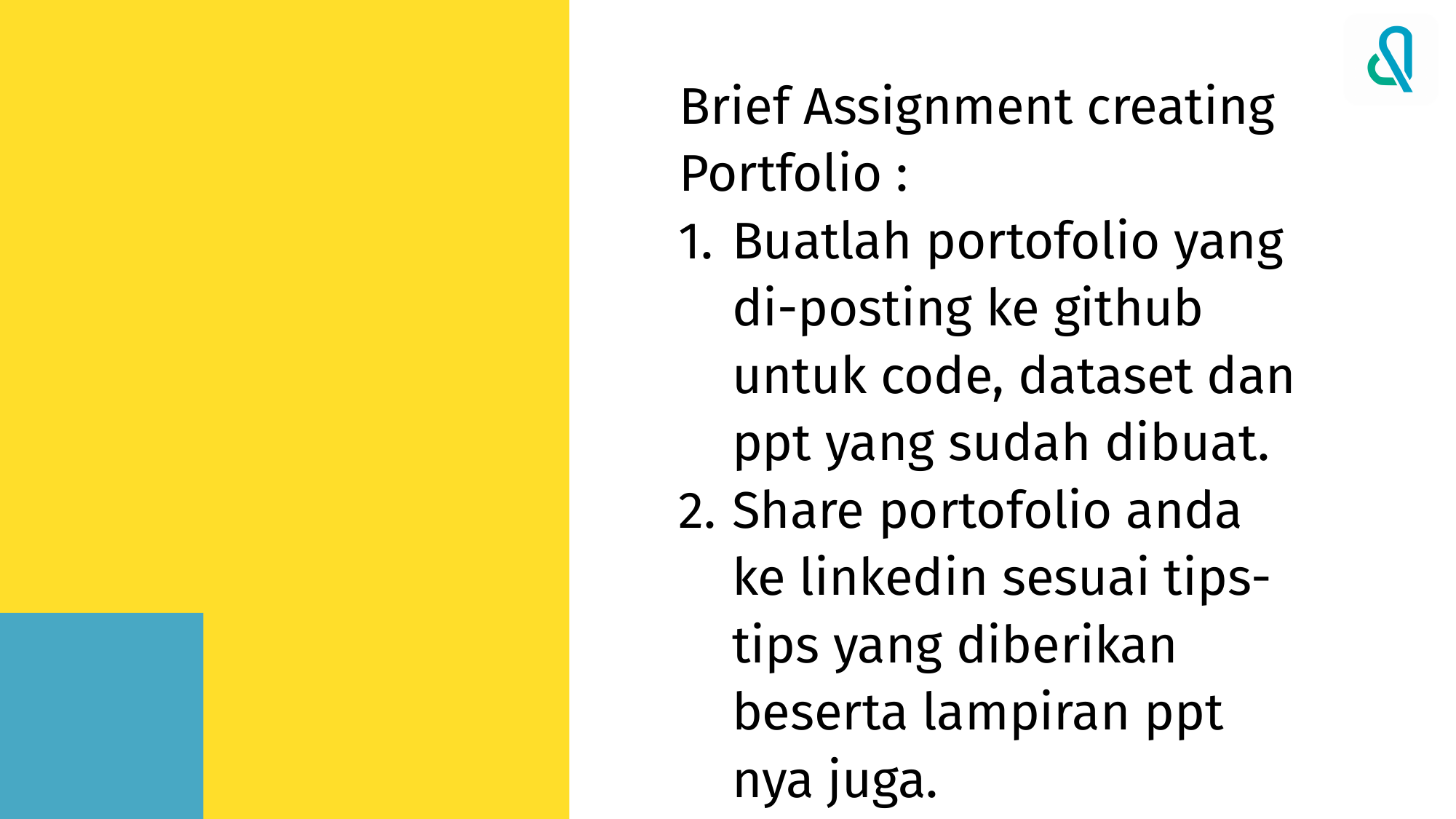

Brief Assignment creating Portfolio :
Buatlah portofolio yang di-posting ke github untuk code, dataset dan ppt yang sudah dibuat.
Share portofolio anda ke linkedin sesuai tips-tips yang diberikan beserta lampiran ppt nya juga.